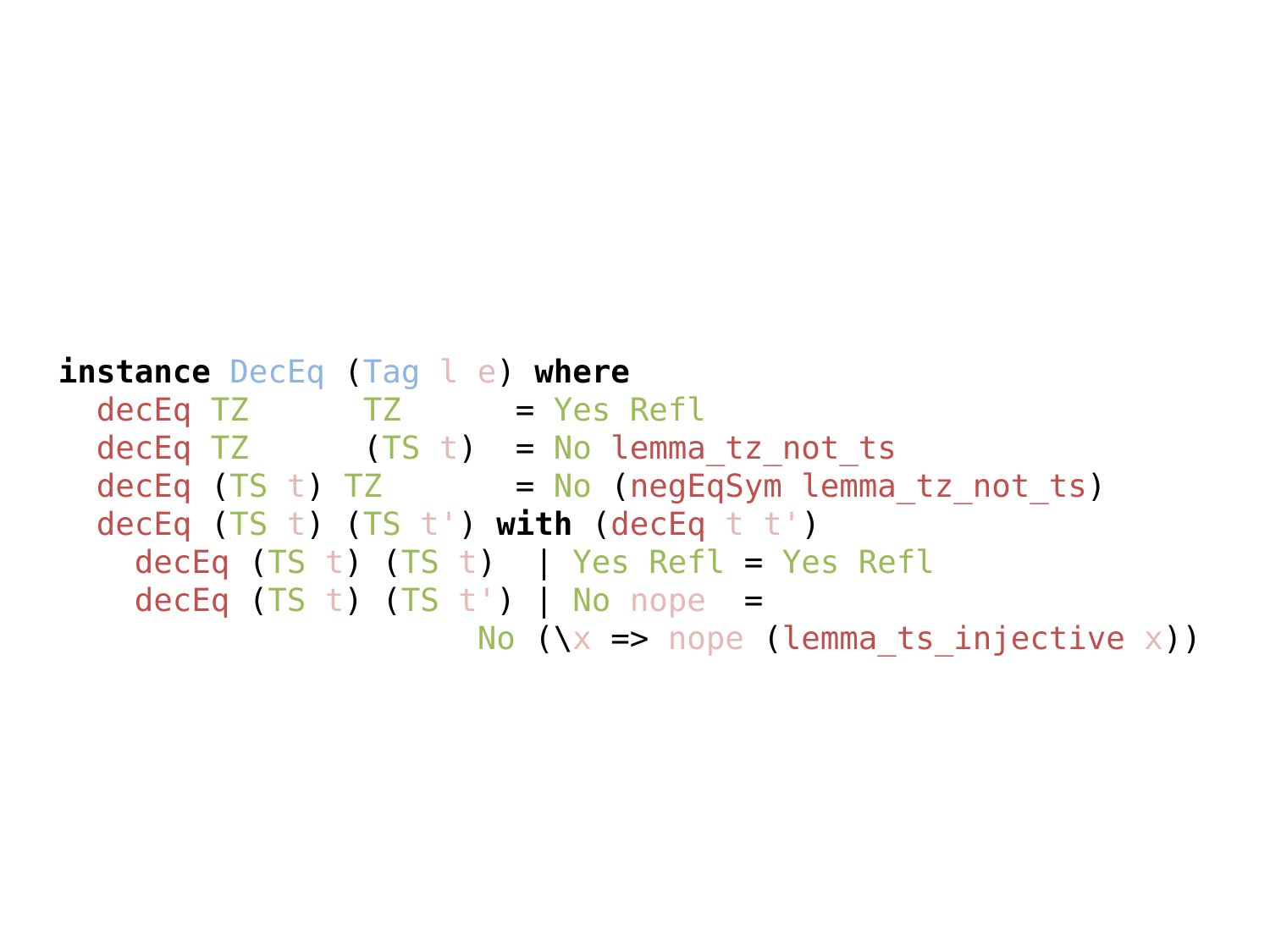

instance DecEq (Tag l e) where
  decEq TZ      TZ      = Yes Refl
  decEq TZ      (TS t)  = No lemma_tz_not_ts
  decEq (TS t) TZ       = No (negEqSym lemma_tz_not_ts)
  decEq (TS t) (TS t') with (decEq t t')
    decEq (TS t) (TS t)  | Yes Refl = Yes Refl
    decEq (TS t) (TS t') | No nope  =
                      No (\x => nope (lemma_ts_injective x))